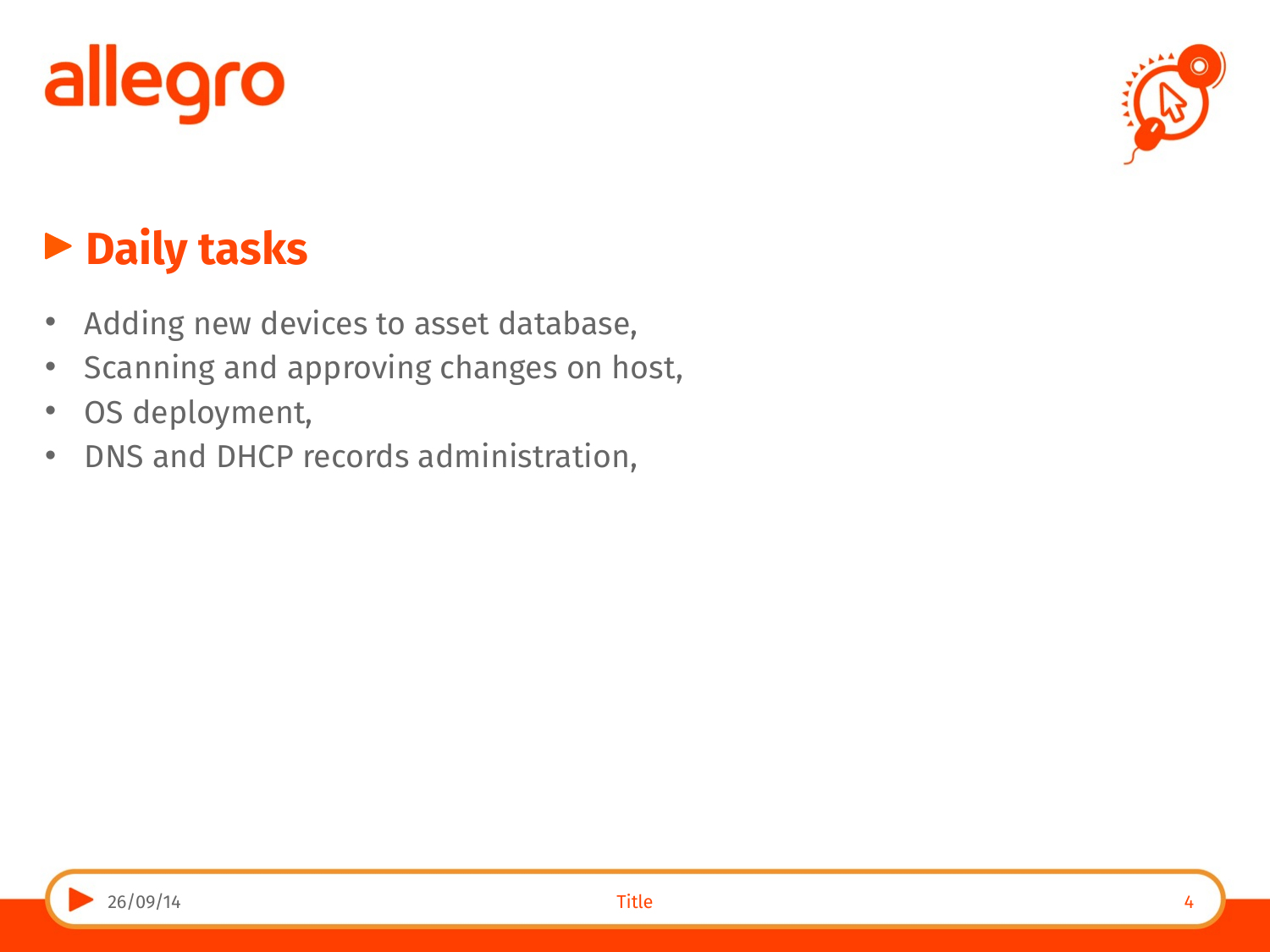

# Daily tasks
Adding new devices to asset database,
Scanning and approving changes on host,
OS deployment,
DNS and DHCP records administration,
26/09/14
Title
4